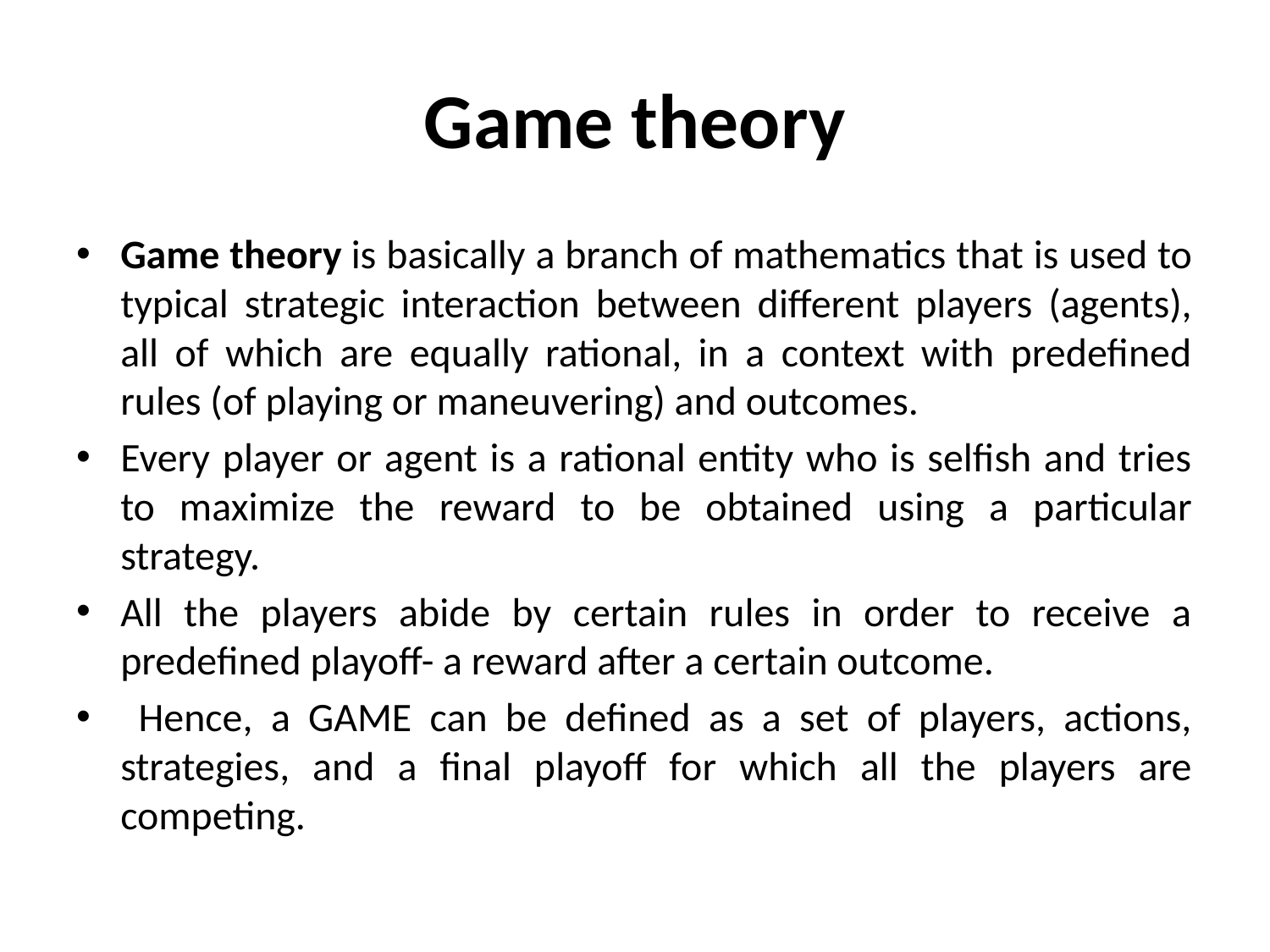

# Game theory
Game theory is basically a branch of mathematics that is used to typical strategic interaction between different players (agents), all of which are equally rational, in a context with predefined rules (of playing or maneuvering) and outcomes.
Every player or agent is a rational entity who is selfish and tries to maximize the reward to be obtained using a particular strategy.
All the players abide by certain rules in order to receive a predefined playoff- a reward after a certain outcome.
 Hence, a GAME can be defined as a set of players, actions, strategies, and a final playoff for which all the players are competing.